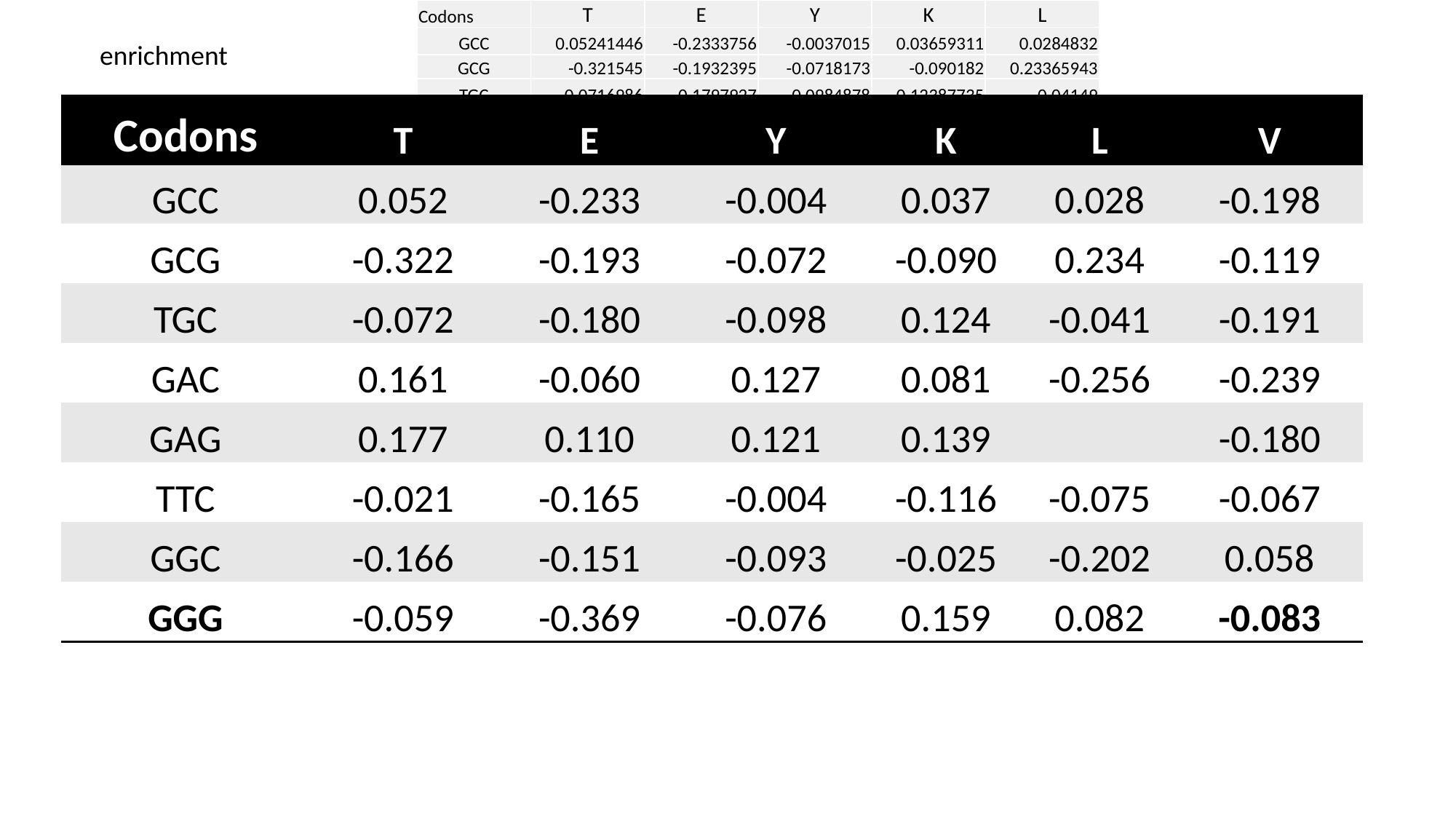

| Codons | T | E | Y | K | L |
| --- | --- | --- | --- | --- | --- |
| GCC | 0.05241446 | -0.2333756 | -0.0037015 | 0.03659311 | 0.0284832 |
| GCG | -0.321545 | -0.1932395 | -0.0718173 | -0.090182 | 0.23365943 |
| TGC | -0.0716986 | -0.1797927 | -0.0984878 | 0.12387735 | -0.04149 |
| GAC | 0.16110877 | -0.0595593 | 0.1270668 | 0.08101225 | -0.2555135 |
| GAG | 0.17650634 | 0.10965538 | 0.12123725 | 0.13861135 |  |
| TTC | -0.0210756 | -0.1650695 | -0.0037015 | -0.1156752 | -0.0753947 |
| GGC | -0.1664288 | -0.1509166 | -0.0931019 | -0.0254207 | -0.2023586 |
| GGG | -0.0594016 | -0.368849 | -0.0759339 | 0.15860149 | 0.08172871 |
enrichment
| Codons | T | E | Y | K | L | V |
| --- | --- | --- | --- | --- | --- | --- |
| GCC | 0.052 | -0.233 | -0.004 | 0.037 | 0.028 | -0.198 |
| GCG | -0.322 | -0.193 | -0.072 | -0.090 | 0.234 | -0.119 |
| TGC | -0.072 | -0.180 | -0.098 | 0.124 | -0.041 | -0.191 |
| GAC | 0.161 | -0.060 | 0.127 | 0.081 | -0.256 | -0.239 |
| GAG | 0.177 | 0.110 | 0.121 | 0.139 |  | -0.180 |
| TTC | -0.021 | -0.165 | -0.004 | -0.116 | -0.075 | -0.067 |
| GGC | -0.166 | -0.151 | -0.093 | -0.025 | -0.202 | 0.058 |
| GGG | -0.059 | -0.369 | -0.076 | 0.159 | 0.082 | -0.083 |